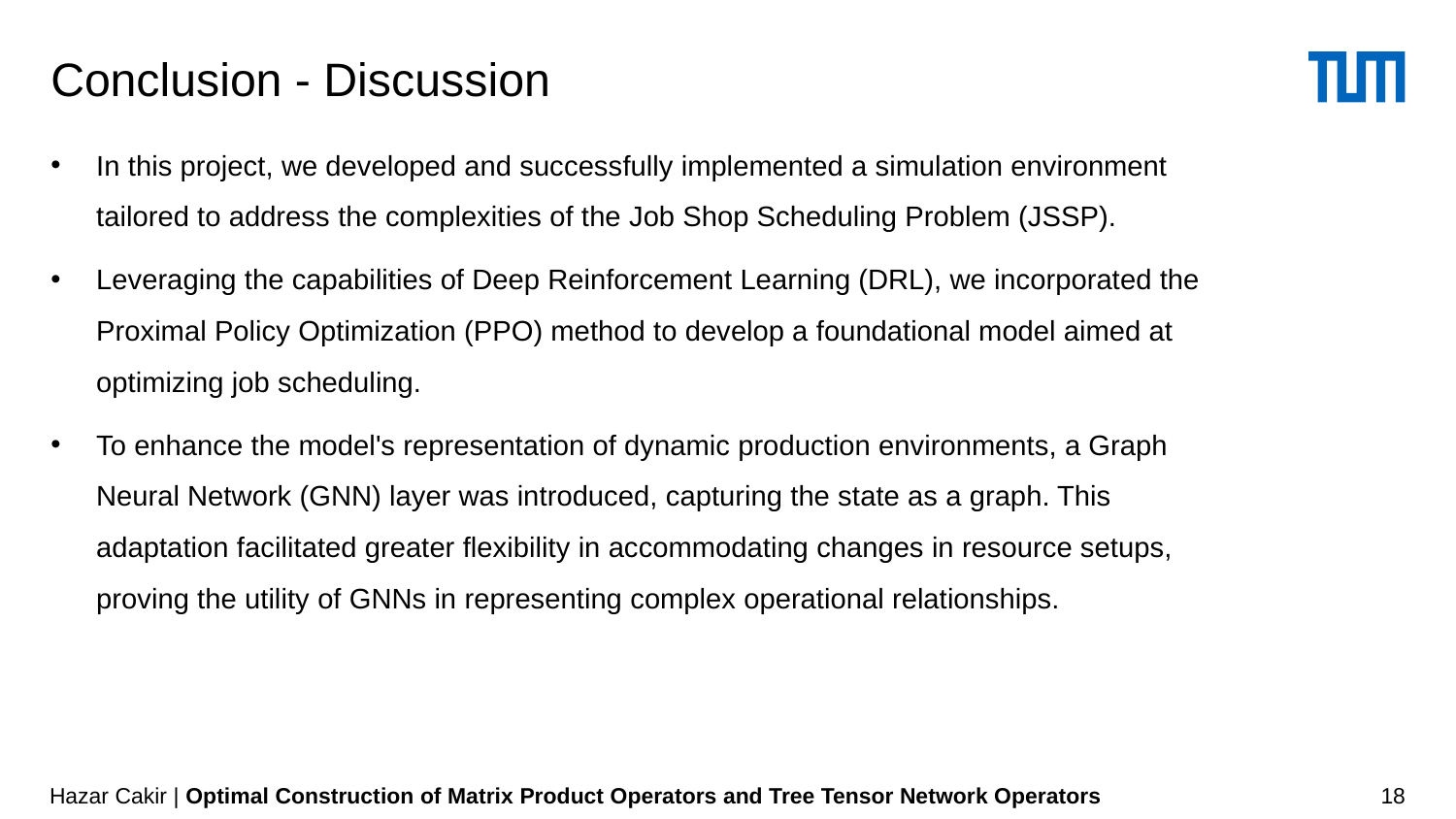

# Conclusion - Discussion
In this project, we developed and successfully implemented a simulation environment tailored to address the complexities of the Job Shop Scheduling Problem (JSSP).
Leveraging the capabilities of Deep Reinforcement Learning (DRL), we incorporated the Proximal Policy Optimization (PPO) method to develop a foundational model aimed at optimizing job scheduling.
To enhance the model's representation of dynamic production environments, a Graph Neural Network (GNN) layer was introduced, capturing the state as a graph. This adaptation facilitated greater flexibility in accommodating changes in resource setups, proving the utility of GNNs in representing complex operational relationships.

Hazar Cakir | Optimal Construction of Matrix Product Operators and Tree Tensor Network Operators
18